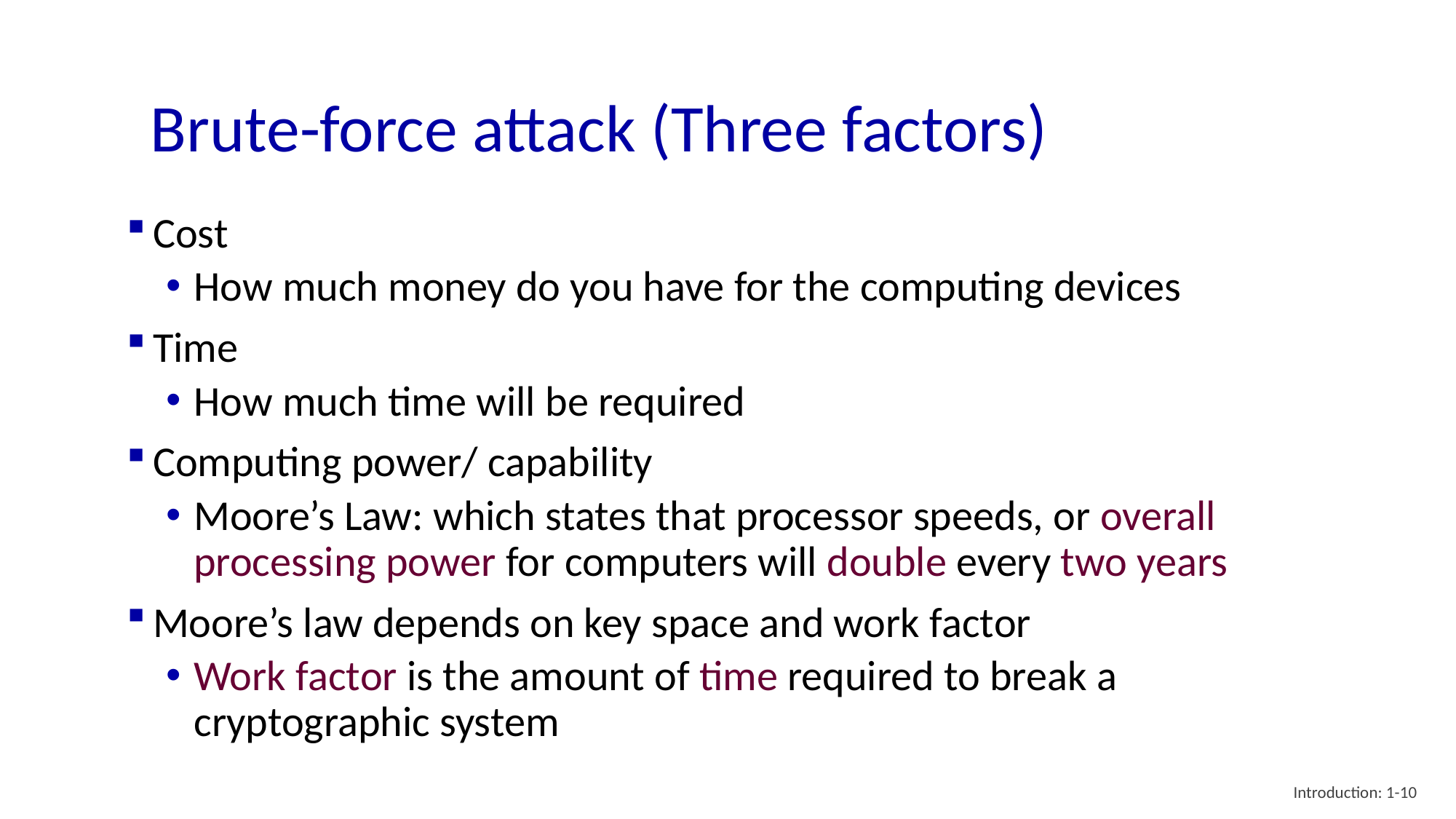

# Brute-force attack (Three factors)
Cost
How much money do you have for the computing devices
Time
How much time will be required
Computing power/ capability
Moore’s Law: which states that processor speeds, or overall processing power for computers will double every two years
Moore’s law depends on key space and work factor
Work factor is the amount of time required to break a cryptographic system
Introduction: 1-10